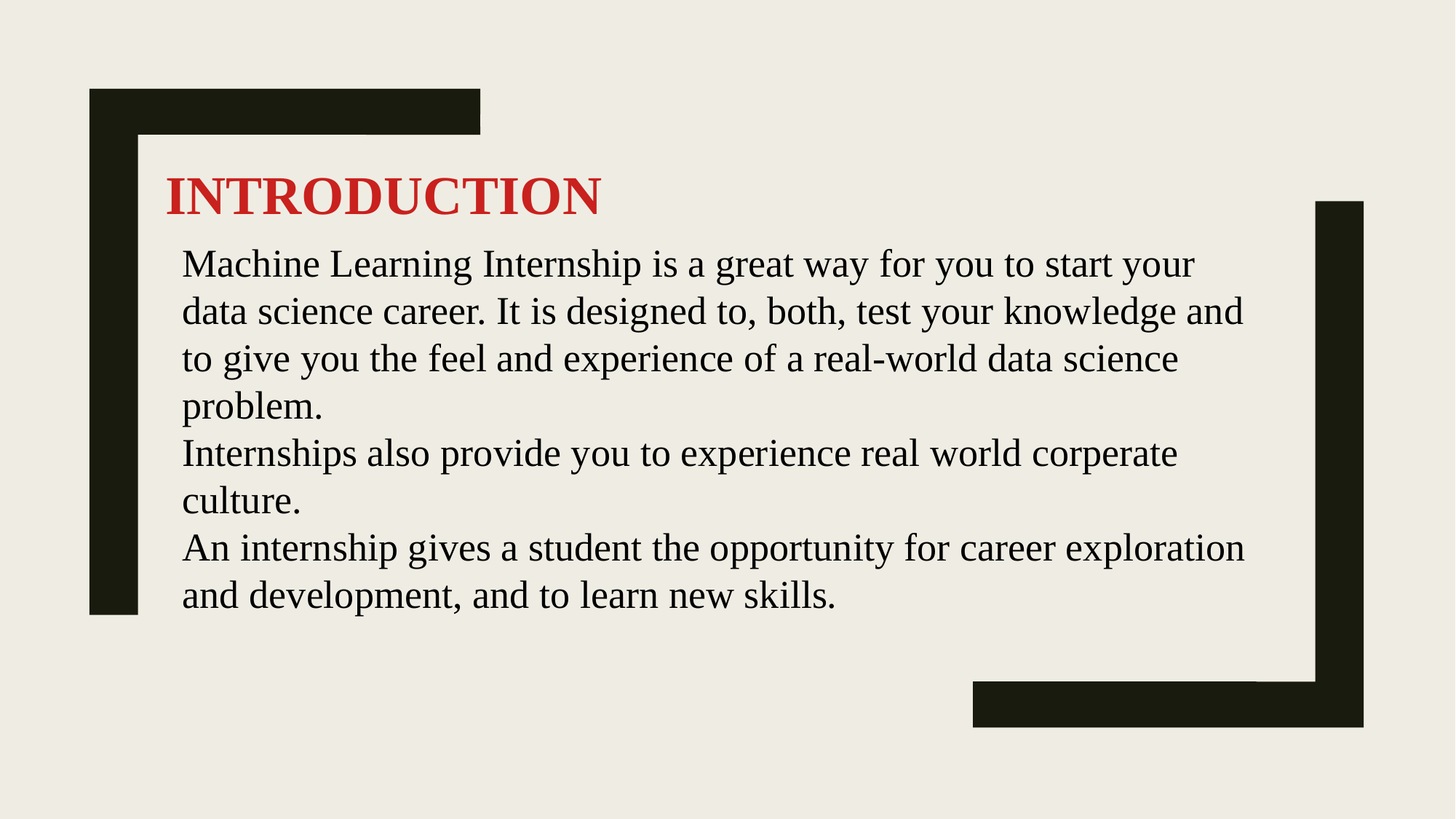

INTRODUCTION
Machine Learning Internship is a great way for you to start your data science career. It is designed to, both, test your knowledge and to give you the feel and experience of a real-world data science problem.
Internships also provide you to experience real world corperate culture.
An internship gives a student the opportunity for career exploration and development, and to learn new skills.